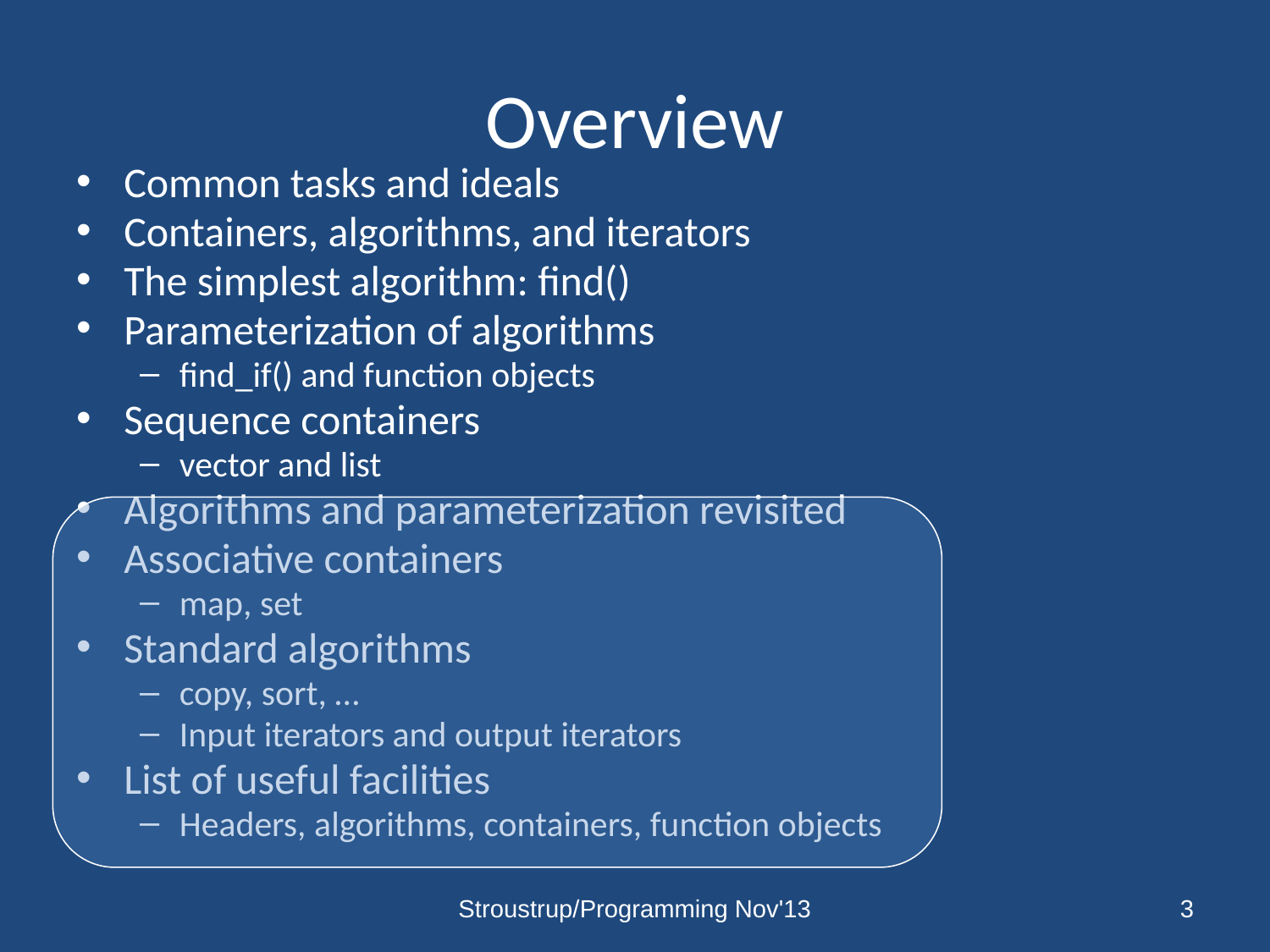

# Overview
Common tasks and ideals
Containers, algorithms, and iterators
The simplest algorithm: find()
Parameterization of algorithms
find_if() and function objects
Sequence containers
vector and list
Algorithms and parameterization revisited
Associative containers
map, set
Standard algorithms
copy, sort, …
Input iterators and output iterators
List of useful facilities
Headers, algorithms, containers, function objects

Stroustrup/Programming Nov'13
3